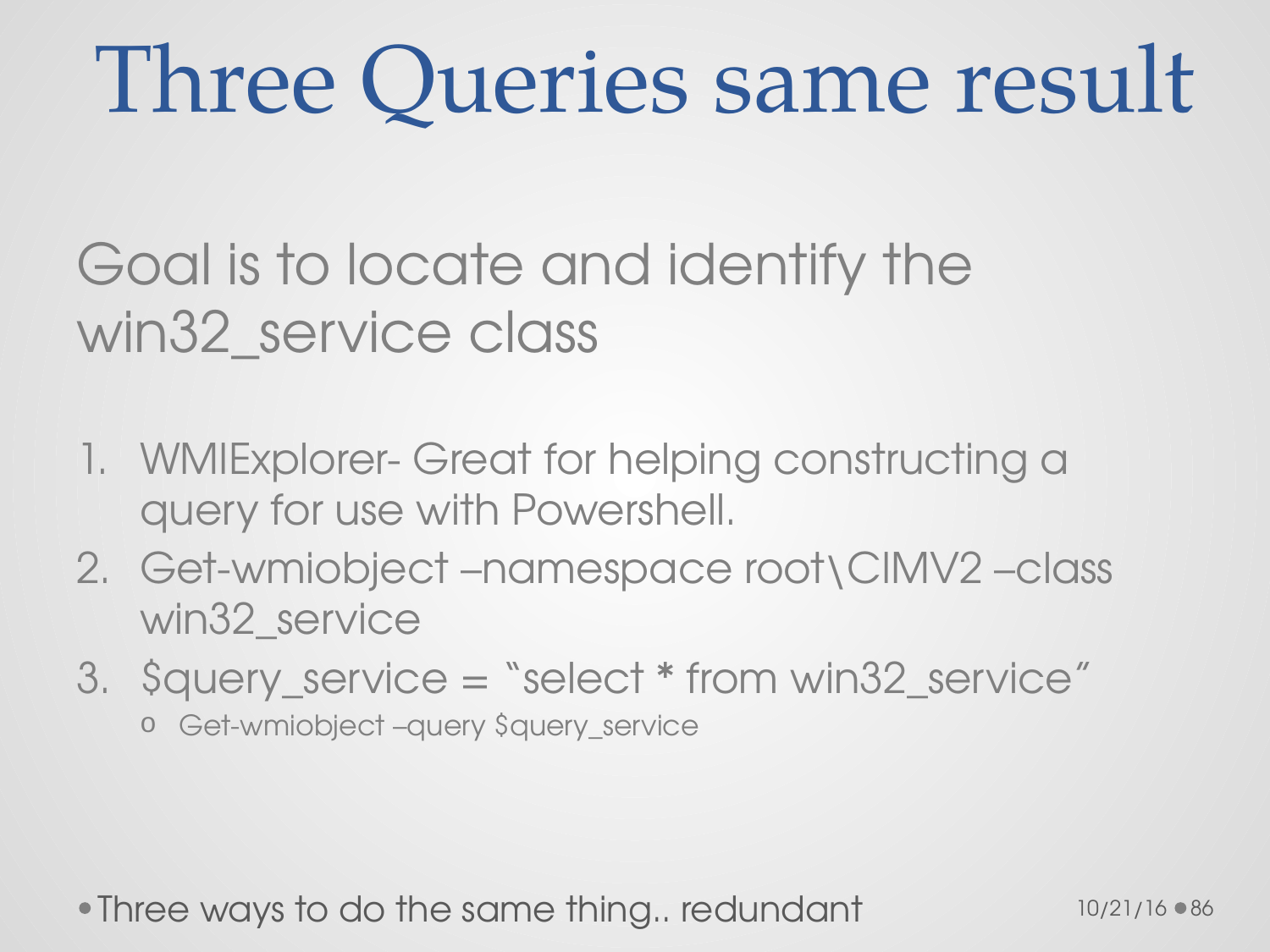

# Three Queries same result
Goal is to locate and identify the win32_service class

WMIExplorer- Great for helping constructing a query for use with Powershell.
Get-wmiobject –namespace root\CIMV2 –class win32_service
$query_service = “select * from win32_service”
Get-wmiobject –query $query_service
Three ways to do the same thing.. redundant
10/21/16
86